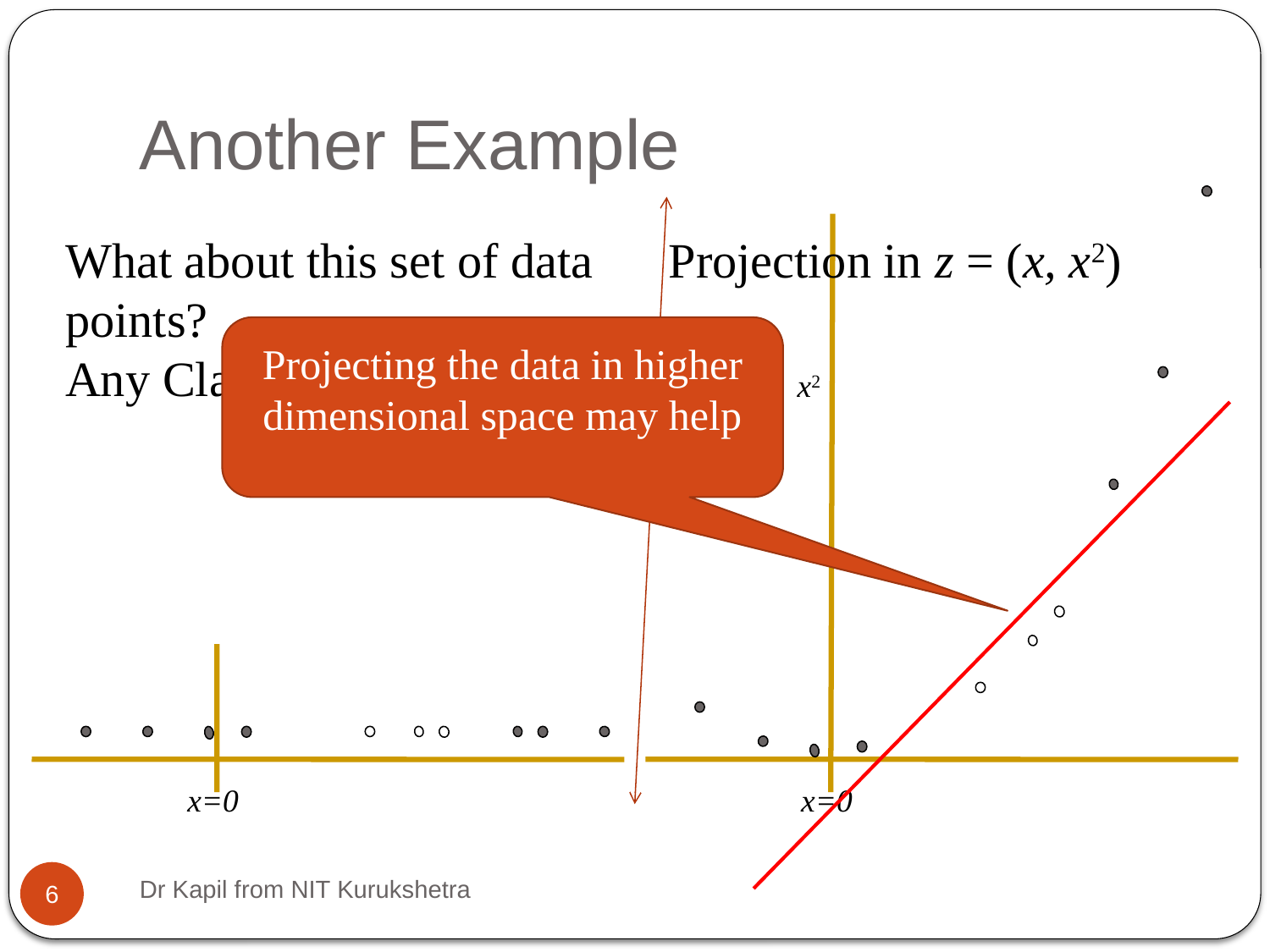

# Another Example

What about this set of data points?
Any Classifier?
Projection in z = (x, x2)
Projecting the data in higher dimensional space may help

x2

x=0
x=0
Dr Kapil from NIT Kurukshetra
6